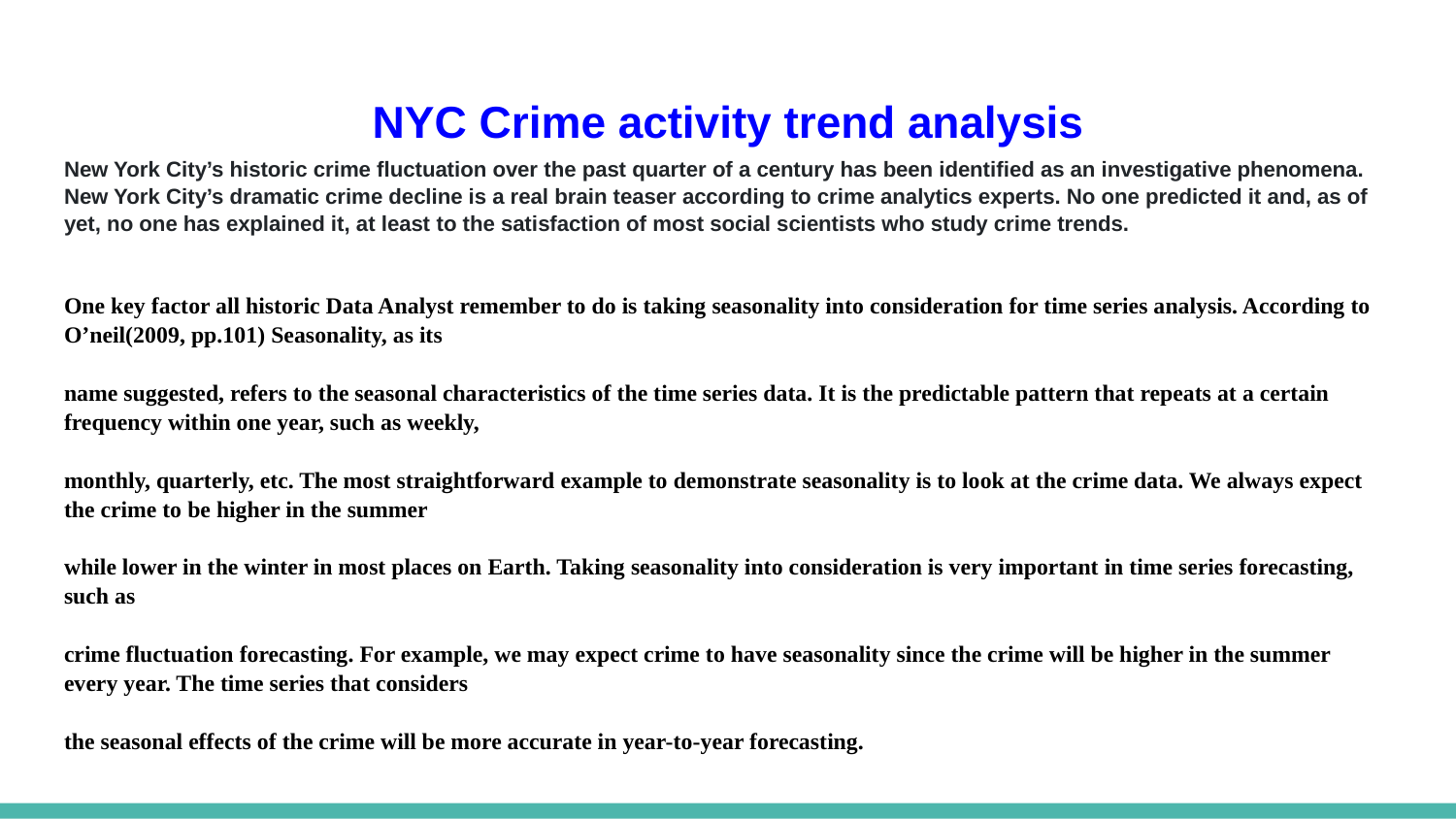

# NYC Crime activity trend analysis

New York City’s historic crime fluctuation over the past quarter of a century has been identified as an investigative phenomena. New York City’s dramatic crime decline is a real brain teaser according to crime analytics experts. No one predicted it and, as of yet, no one has explained it, at least to the satisfaction of most social scientists who study crime trends.

One key factor all historic Data Analyst remember to do is taking seasonality into consideration for time series analysis. According to O’neil(2009, pp.101) Seasonality, as its

name suggested, refers to the seasonal characteristics of the time series data. It is the predictable pattern that repeats at a certain frequency within one year, such as weekly,

monthly, quarterly, etc. The most straightforward example to demonstrate seasonality is to look at the crime data. We always expect the crime to be higher in the summer

while lower in the winter in most places on Earth. Taking seasonality into consideration is very important in time series forecasting, such as

crime fluctuation forecasting. For example, we may expect crime to have seasonality since the crime will be higher in the summer every year. The time series that considers

the seasonal effects of the crime will be more accurate in year-to-year forecasting.